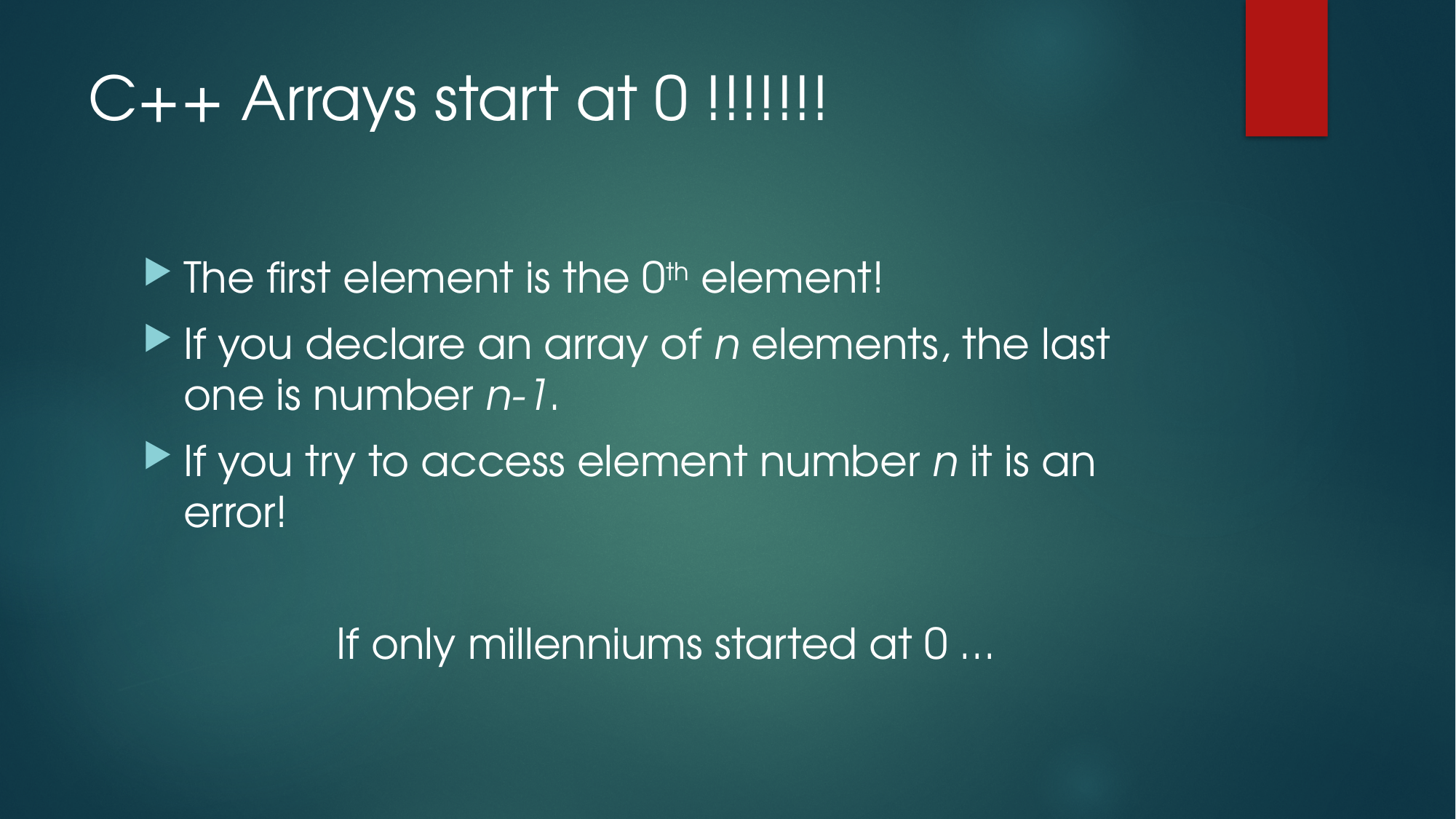

# C++ Arrays start at 0 !!!!!!!
The first element is the 0th element!
If you declare an array of n elements, the last one is number n-1.
If you try to access element number n it is an error!

If only millenniums started at 0 …